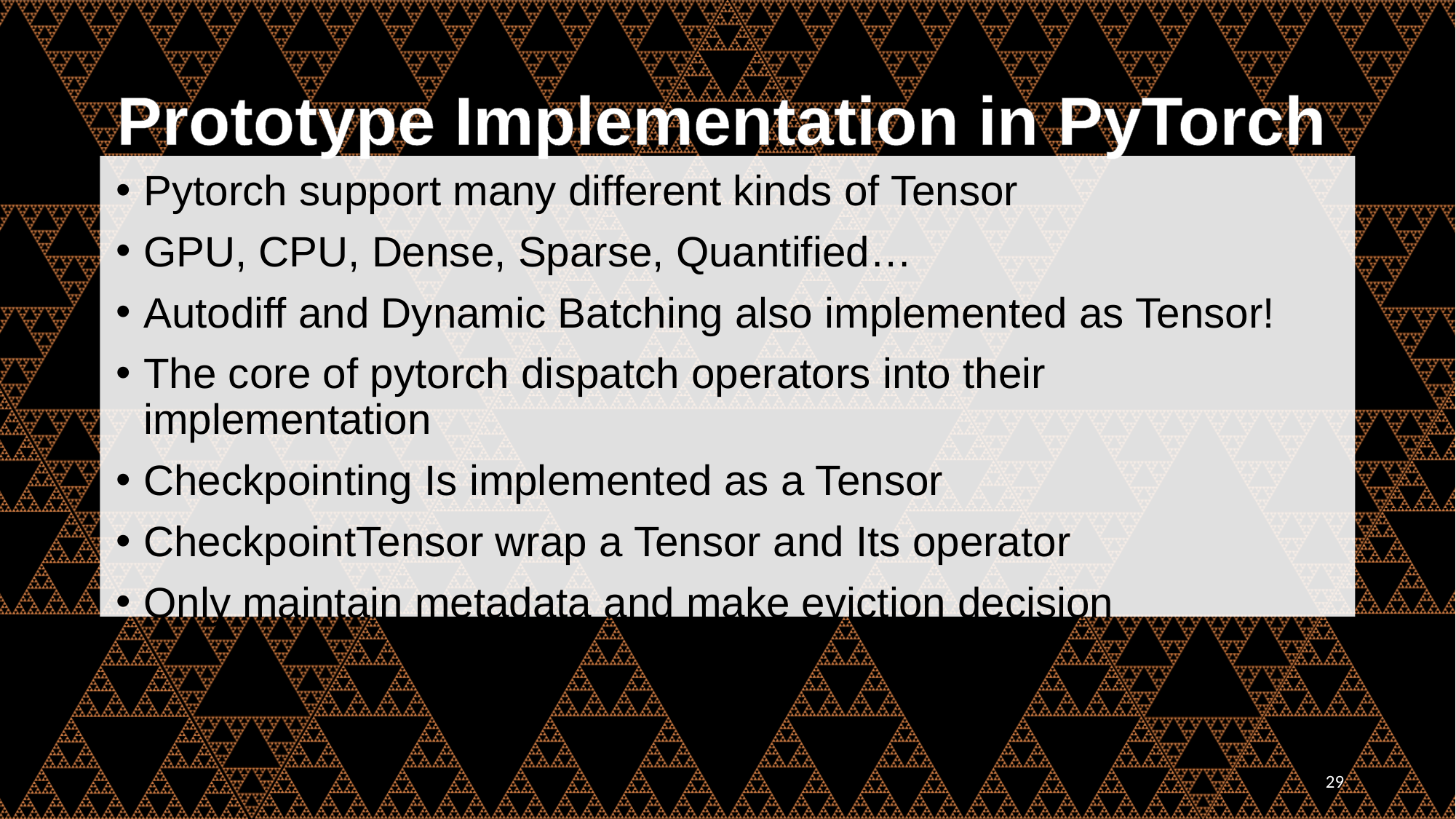

# Prototype Implementation in PyTorch
Pytorch support many different kinds of Tensor
GPU, CPU, Dense, Sparse, Quantified…
Autodiff and Dynamic Batching also implemented as Tensor!
The core of pytorch dispatch operators into their implementation
Checkpointing Is implemented as a Tensor
CheckpointTensor wrap a Tensor and Its operator
Only maintain metadata and make eviction decision
29